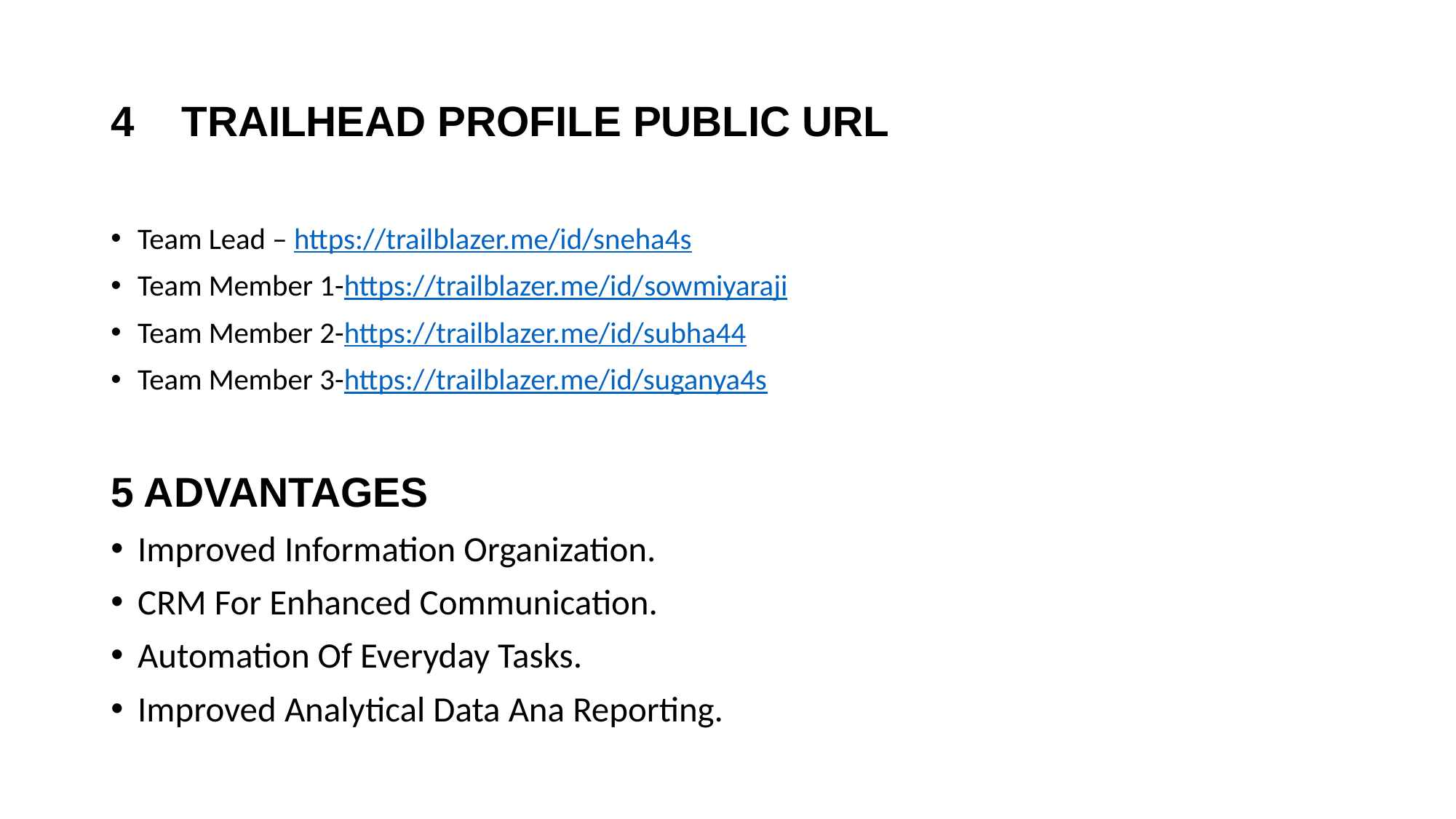

# 4    TRAILHEAD PROFILE PUBLIC URL
Team Lead – https://trailblazer.me/id/sneha4s
Team Member 1-https://trailblazer.me/id/sowmiyaraji
Team Member 2-https://trailblazer.me/id/subha44
Team Member 3-https://trailblazer.me/id/suganya4s

5 ADVANTAGES
Improved Information Organization.
CRM For Enhanced Communication.
Automation Of Everyday Tasks.
Improved Analytical Data Ana Reporting.